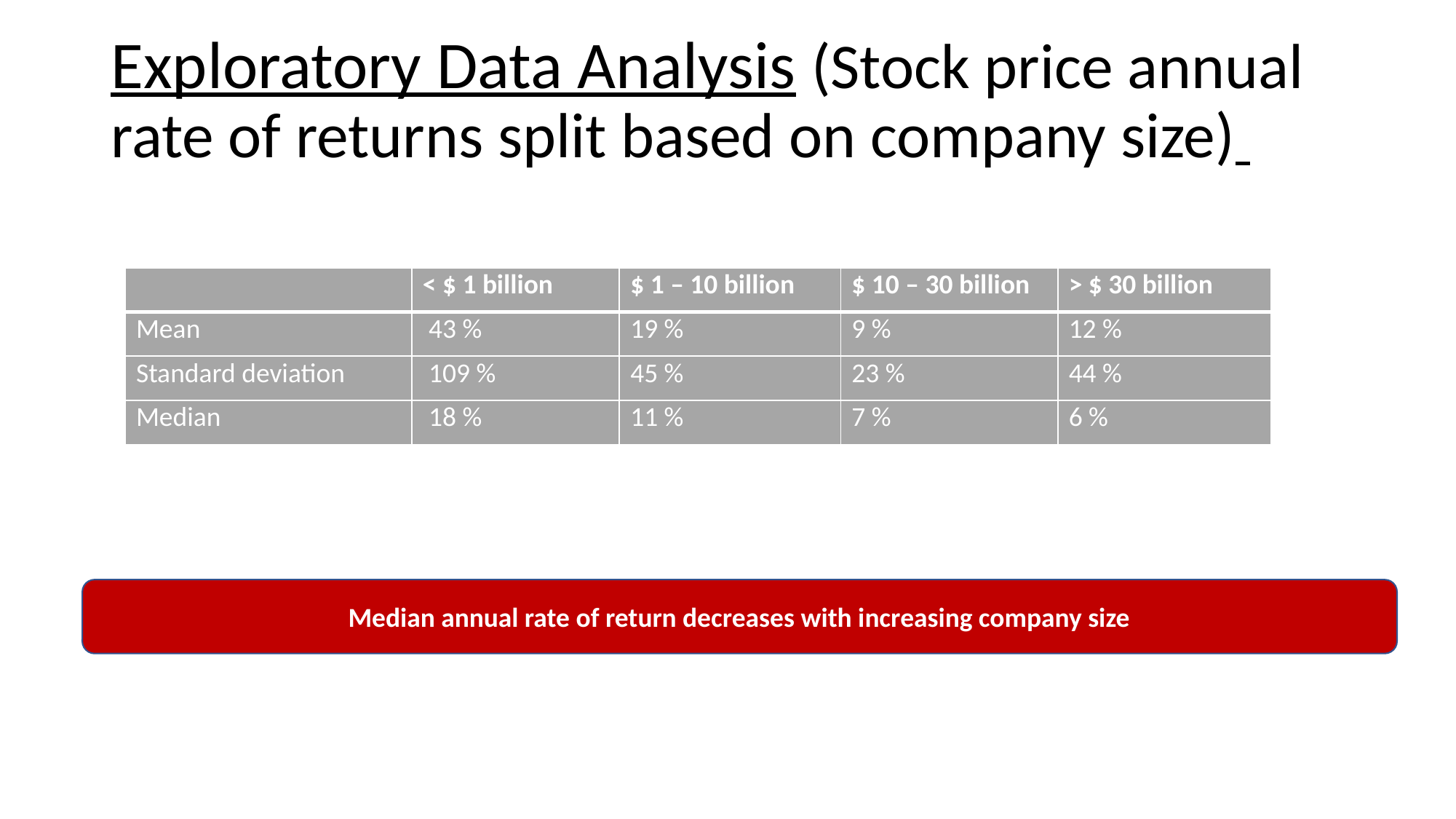

# Exploratory Data Analysis (Stock price annual rate of returns split based on company size)
|  | < $ 1 billion | $ 1 – 10 billion | $ 10 – 30 billion | > $ 30 billion |
| --- | --- | --- | --- | --- |
| Mean | 43 % | 19 % | 9 % | 12 % |
| Standard deviation | 109 % | 45 % | 23 % | 44 % |
| Median | 18 % | 11 % | 7 % | 6 % |
Median annual rate of return decreases with increasing company size